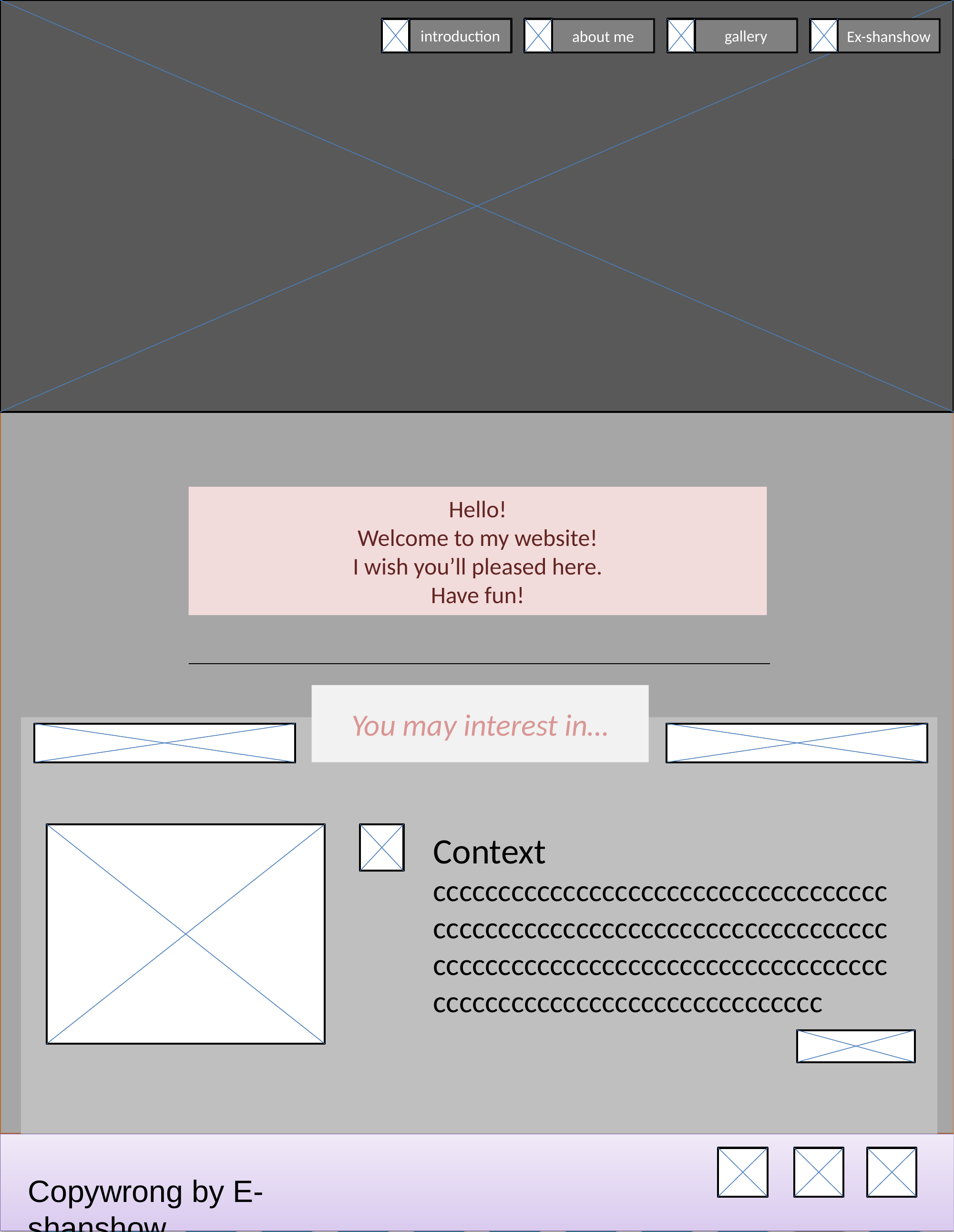

introduction

gallery

about me

Ex-shanshow

Hello!
Welcome to my website!
I wish you’ll pleased here.
Have fun!
You may interest in…

Context
ccccccccccccccccccccccccccccccccccccccccccccccccccccccccccccccccccccccccccccccccccccccccccccccccccccccccccccccccccccccccccccccccccccccc

Copywrong by E-shanshow